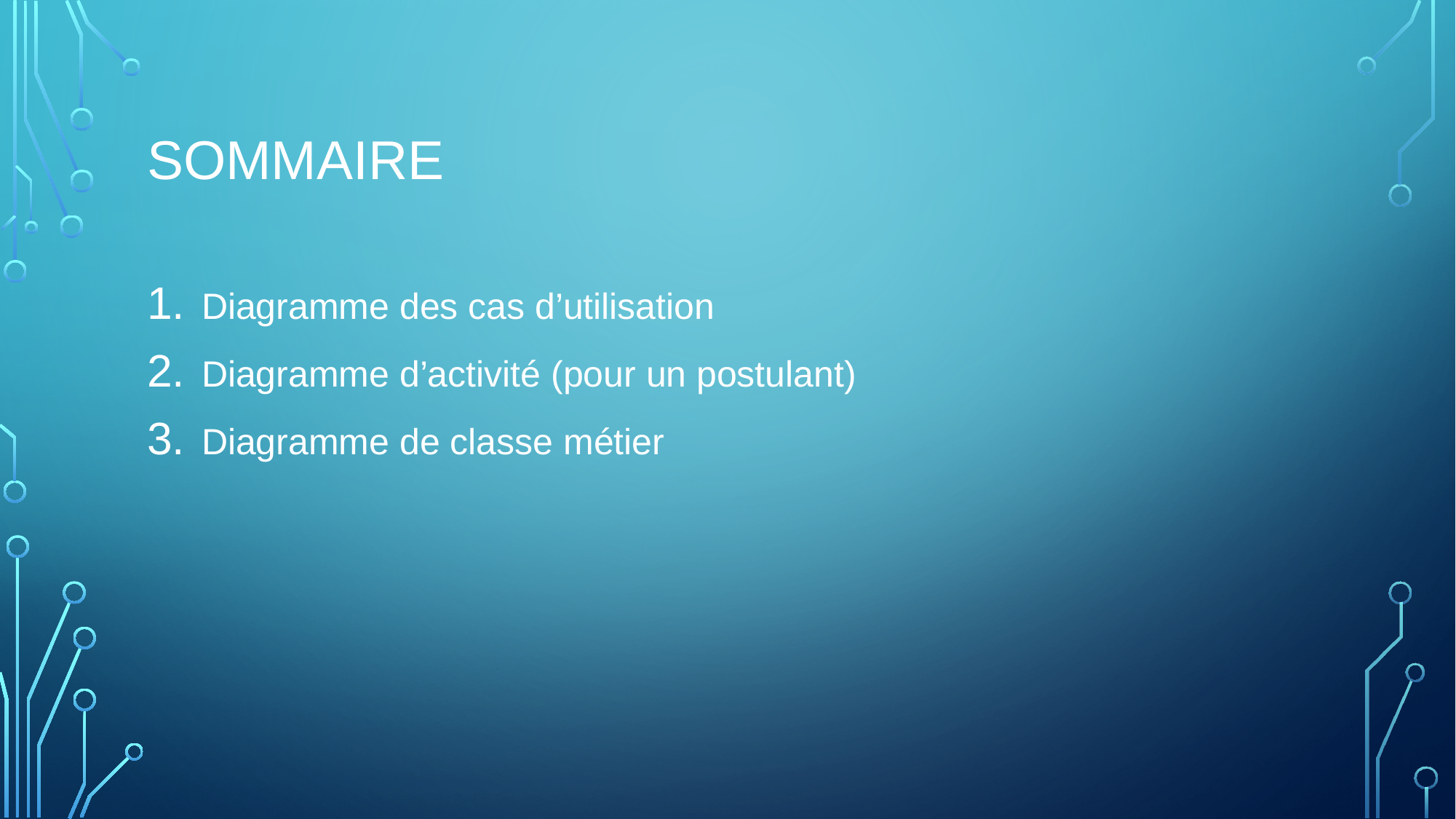

# sommaire
Diagramme des cas d’utilisation
Diagramme d’activité (pour un postulant)
Diagramme de classe métier